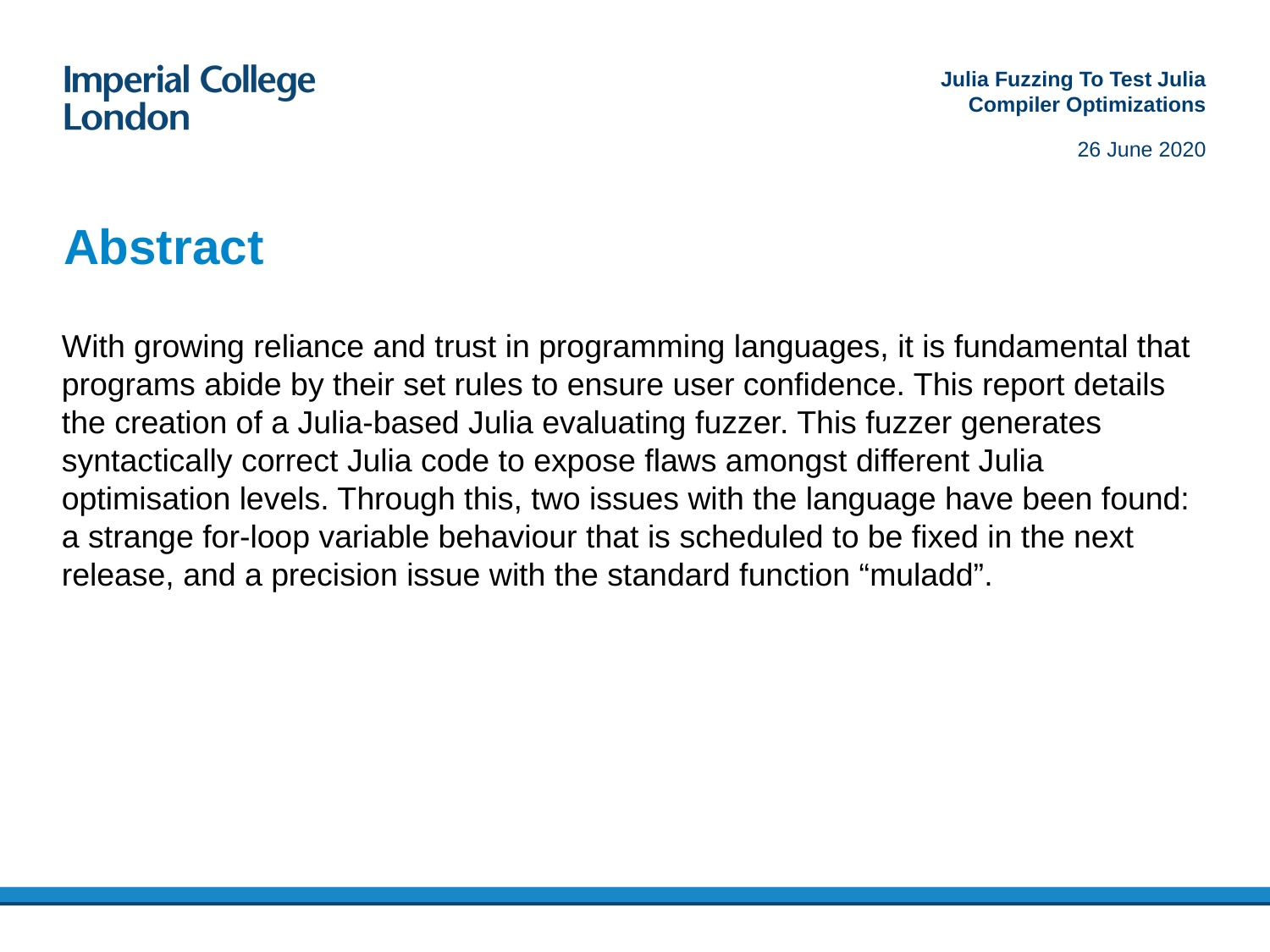

Julia Fuzzing To Test Julia Compiler Optimizations
26 June 2020
# Abstract
With growing reliance and trust in programming languages, it is fundamental that programs abide by their set rules to ensure user confidence. This report details the creation of a Julia-based Julia evaluating fuzzer. This fuzzer generates syntactically correct Julia code to expose flaws amongst different Julia optimisation levels. Through this, two issues with the language have been found: a strange for-loop variable behaviour that is scheduled to be fixed in the next release, and a precision issue with the standard function “muladd”.